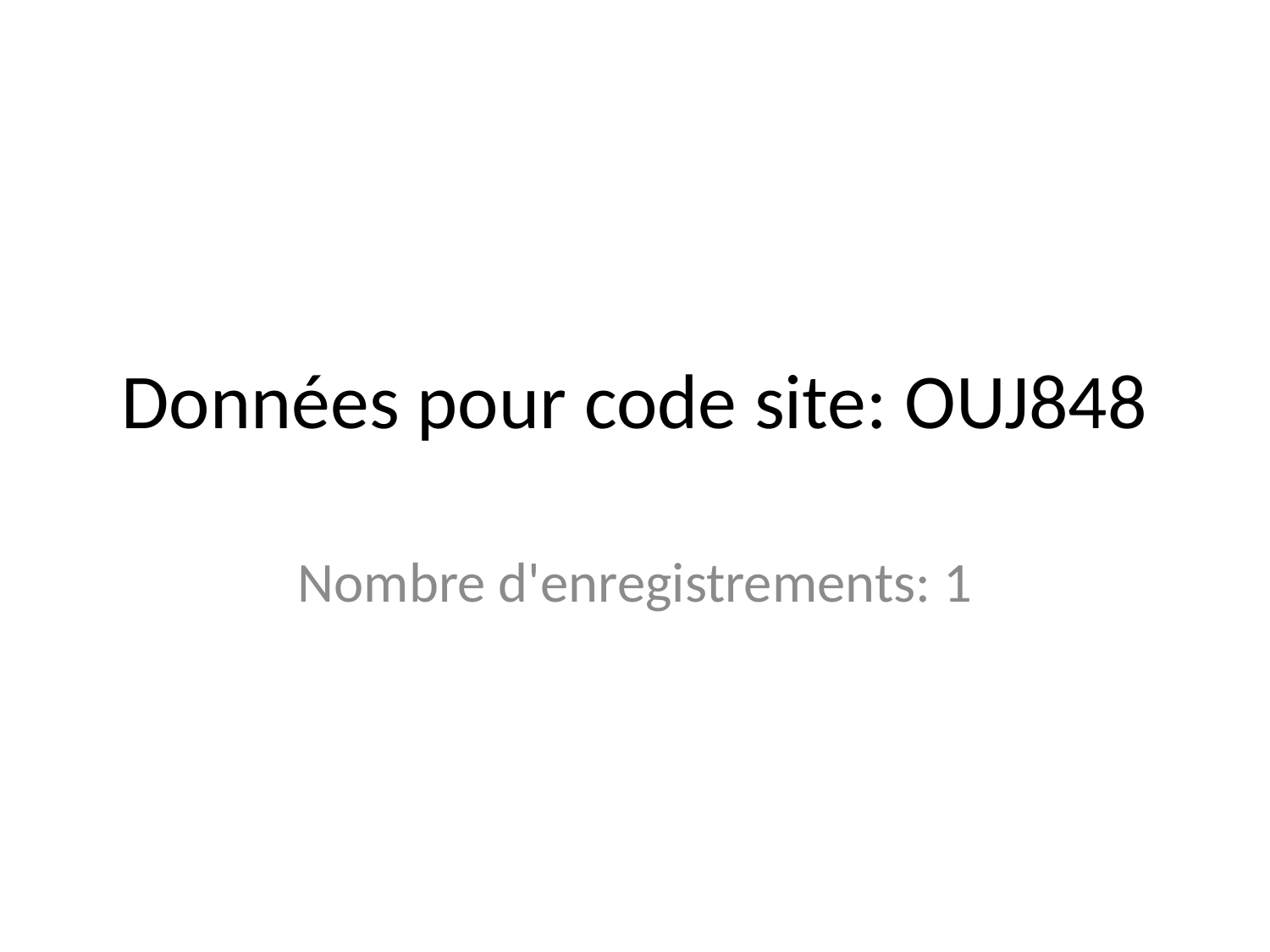

# Données pour code site: OUJ848
Nombre d'enregistrements: 1